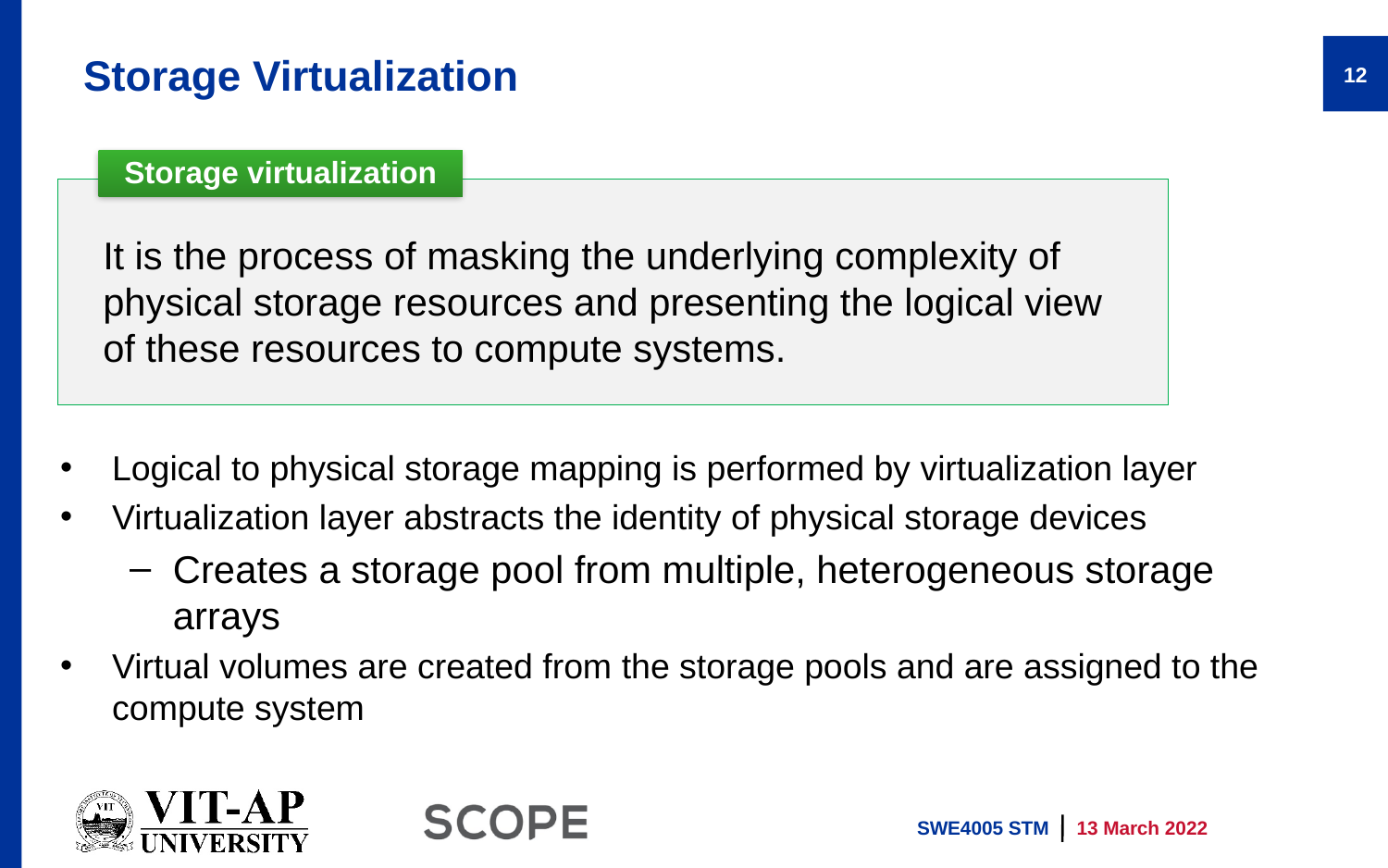

# Storage Virtualization
12
Storage virtualization
It is the process of masking the underlying complexity of physical storage resources and presenting the logical view of these resources to compute systems.
Logical to physical storage mapping is performed by virtualization layer
Virtualization layer abstracts the identity of physical storage devices
Creates a storage pool from multiple, heterogeneous storage arrays
Virtual volumes are created from the storage pools and are assigned to the compute system

SWE4005 STM
13 March 2022